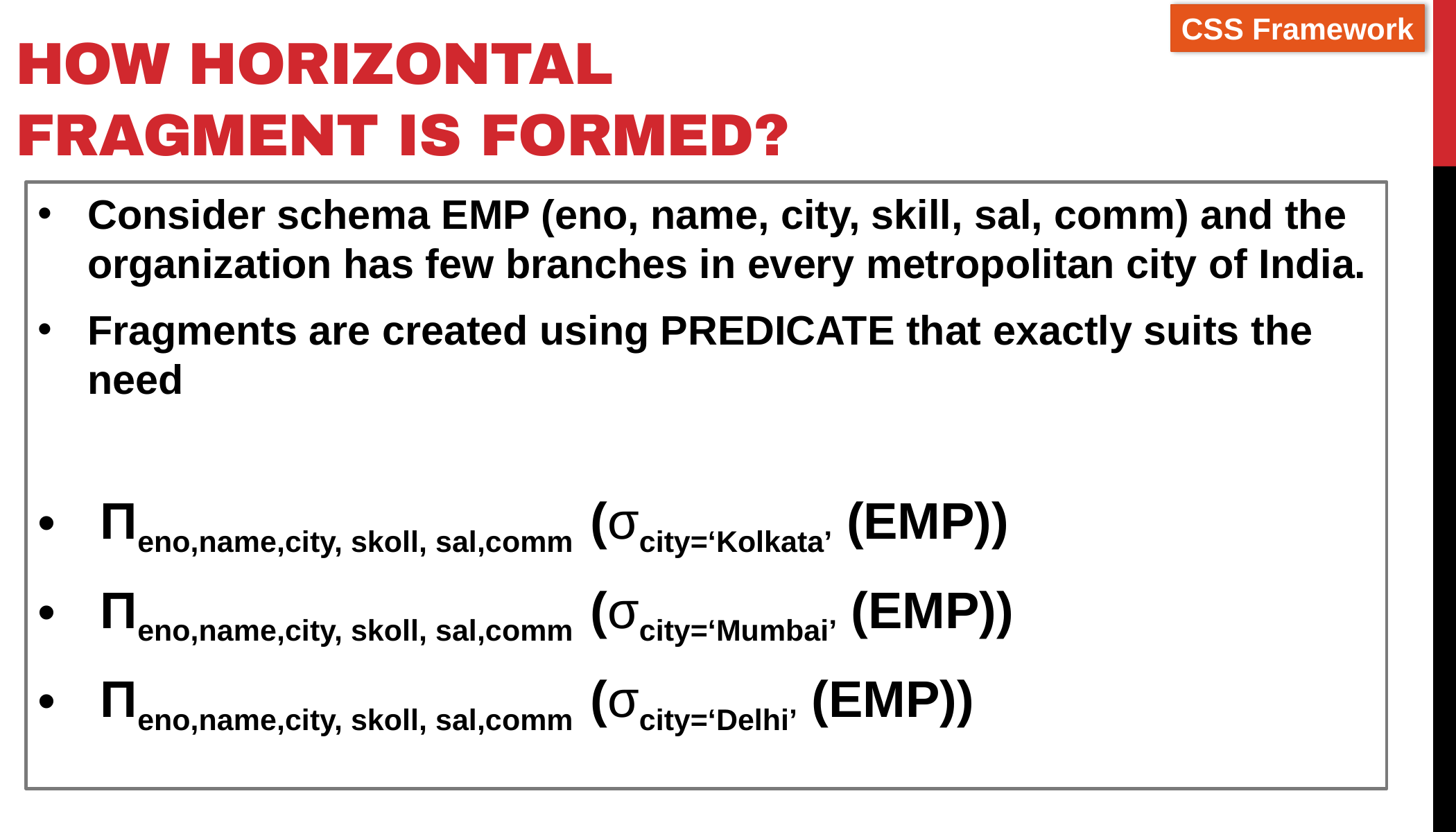

# How Horizontal Fragment is formed?
Consider schema EMP (eno, name, city, skill, sal, comm) and the organization has few branches in every metropolitan city of India.
Fragments are created using PREDICATE that exactly suits the need

Πeno,name,city, skoll, sal,comm  (σcity=‘Kolkata’ (EMP))
Πeno,name,city, skoll, sal,comm  (σcity=‘Mumbai’ (EMP))
Πeno,name,city, skoll, sal,comm  (σcity=‘Delhi’ (EMP))